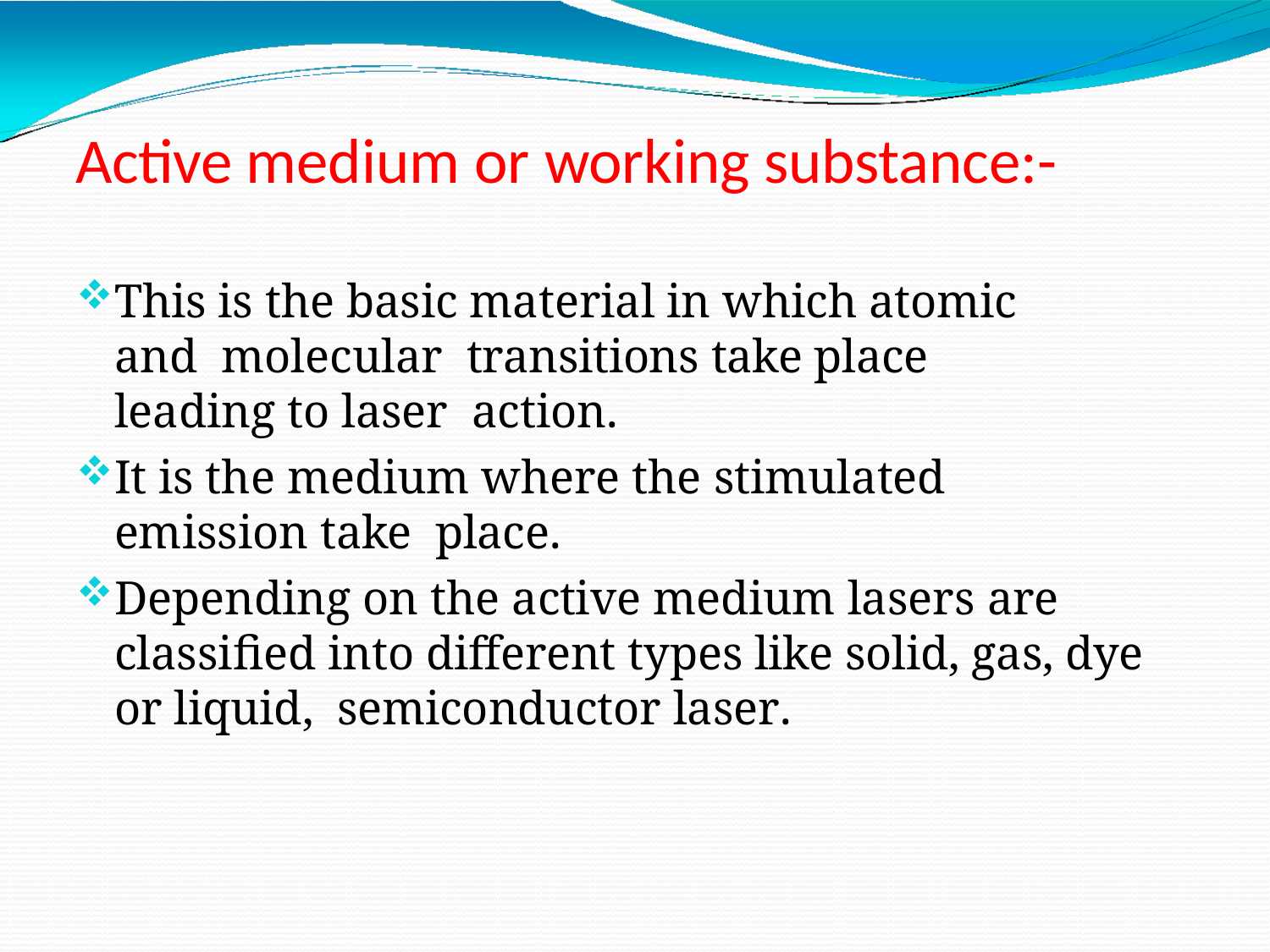

# Active medium or working substance:-
This is the basic material in which atomic and  molecular  transitions take place leading to laser  action.
It is the medium where the stimulated emission take  place.
Depending on the active medium lasers are classified into different types like solid, gas, dye or liquid,  semiconductor laser.